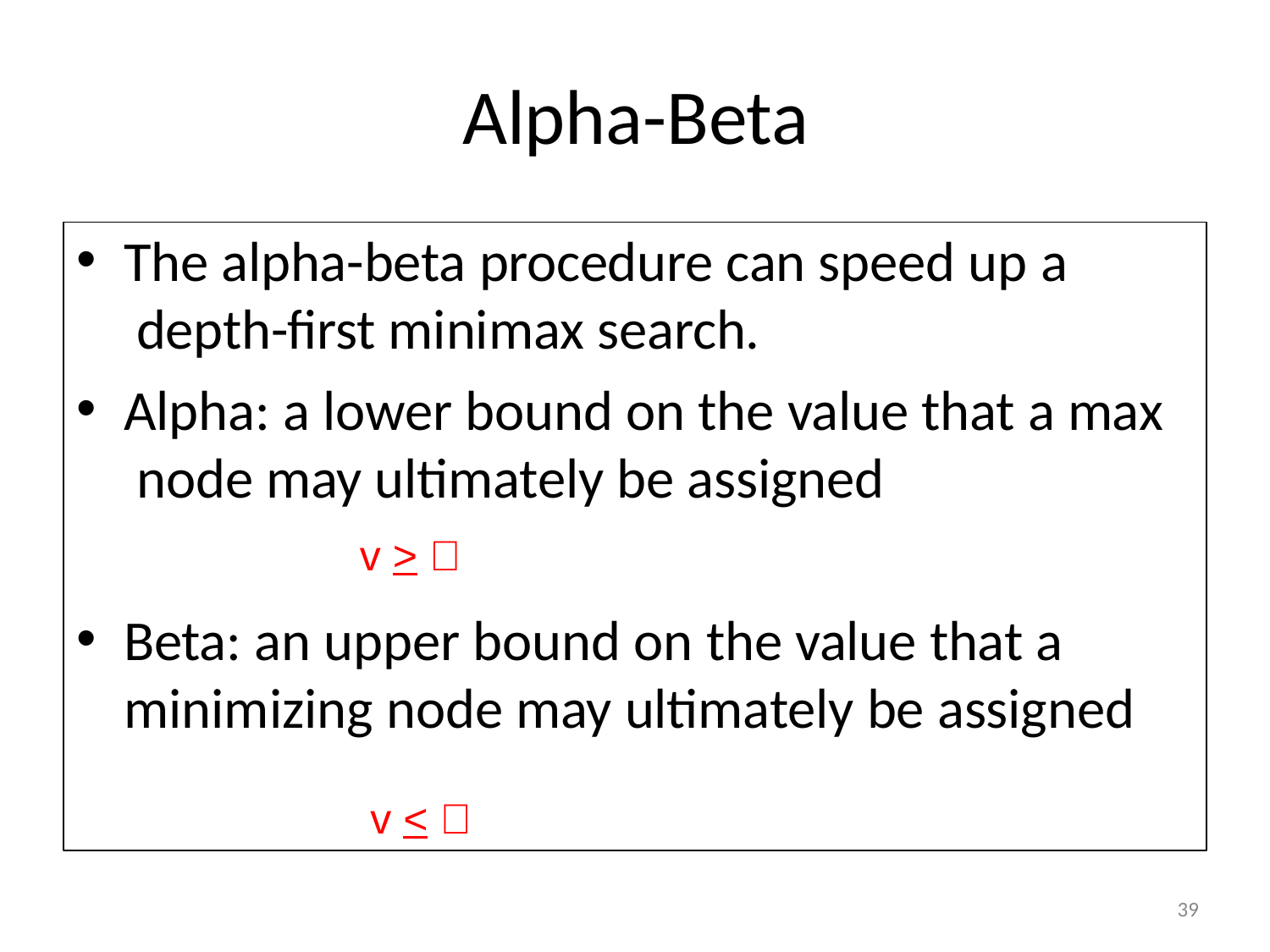

# Alpha-Beta

The alpha-beta procedure can speed up a  depth-first minimax search.
Alpha: a lower bound on the value that a max  node may ultimately be assigned
v > α
Beta: an upper bound on the value that a  minimizing node may ultimately be assigned

v < β
39